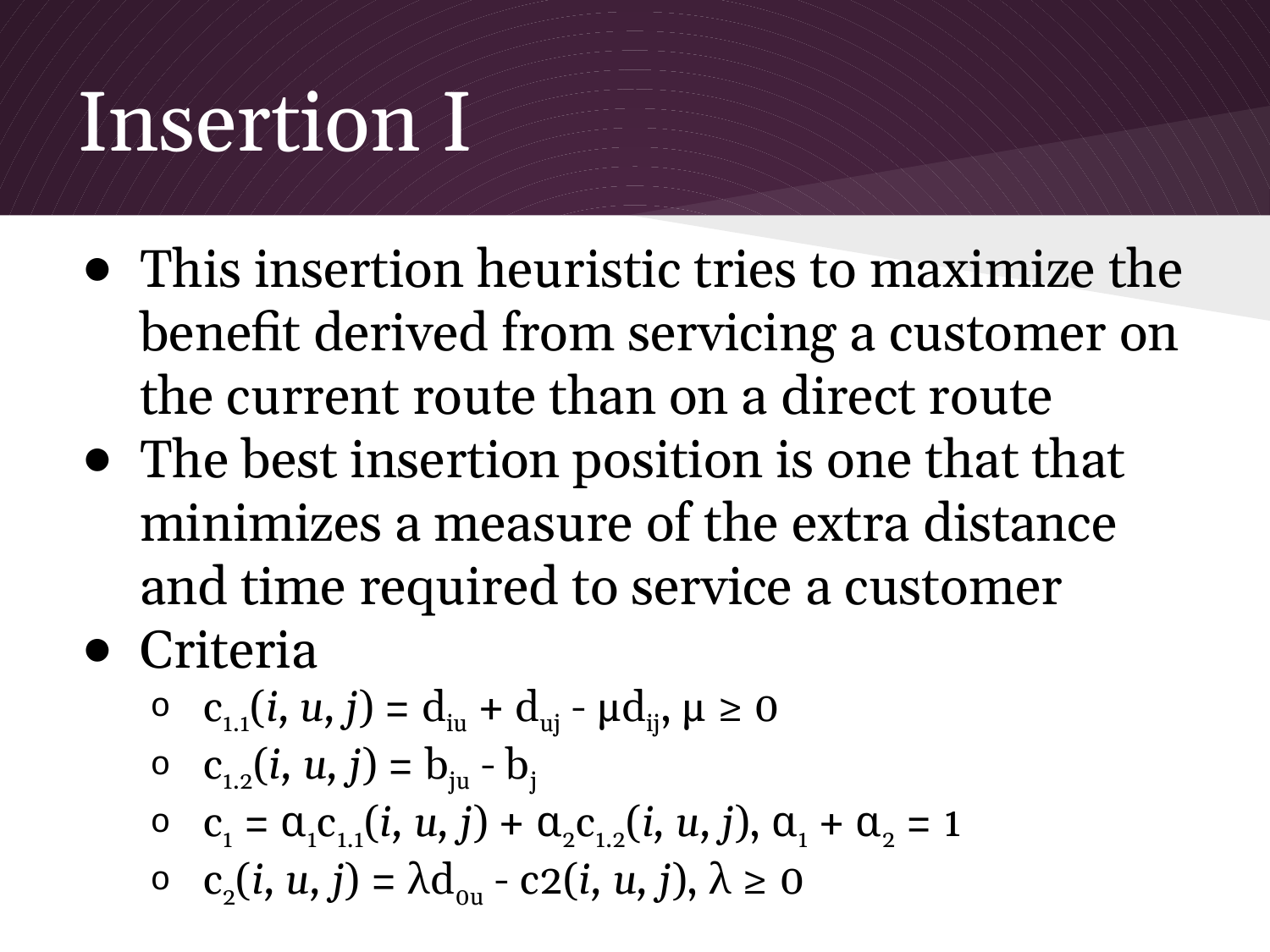

# Insertion I
This insertion heuristic tries to maximize the benefit derived from servicing a customer on the current route than on a direct route
The best insertion position is one that that minimizes a measure of the extra distance and time required to service a customer
Criteria
c1.1(i, u, j) = diu + duj - μdij, μ ≥ 0
c1.2(i, u, j) = bju - bj
c1 = ɑ1c1.1(i, u, j) + ɑ2c1.2(i, u, j), ɑ1 + ɑ2 = 1
c2(i, u, j) = λd0u - c2(i, u, j), λ ≥ 0